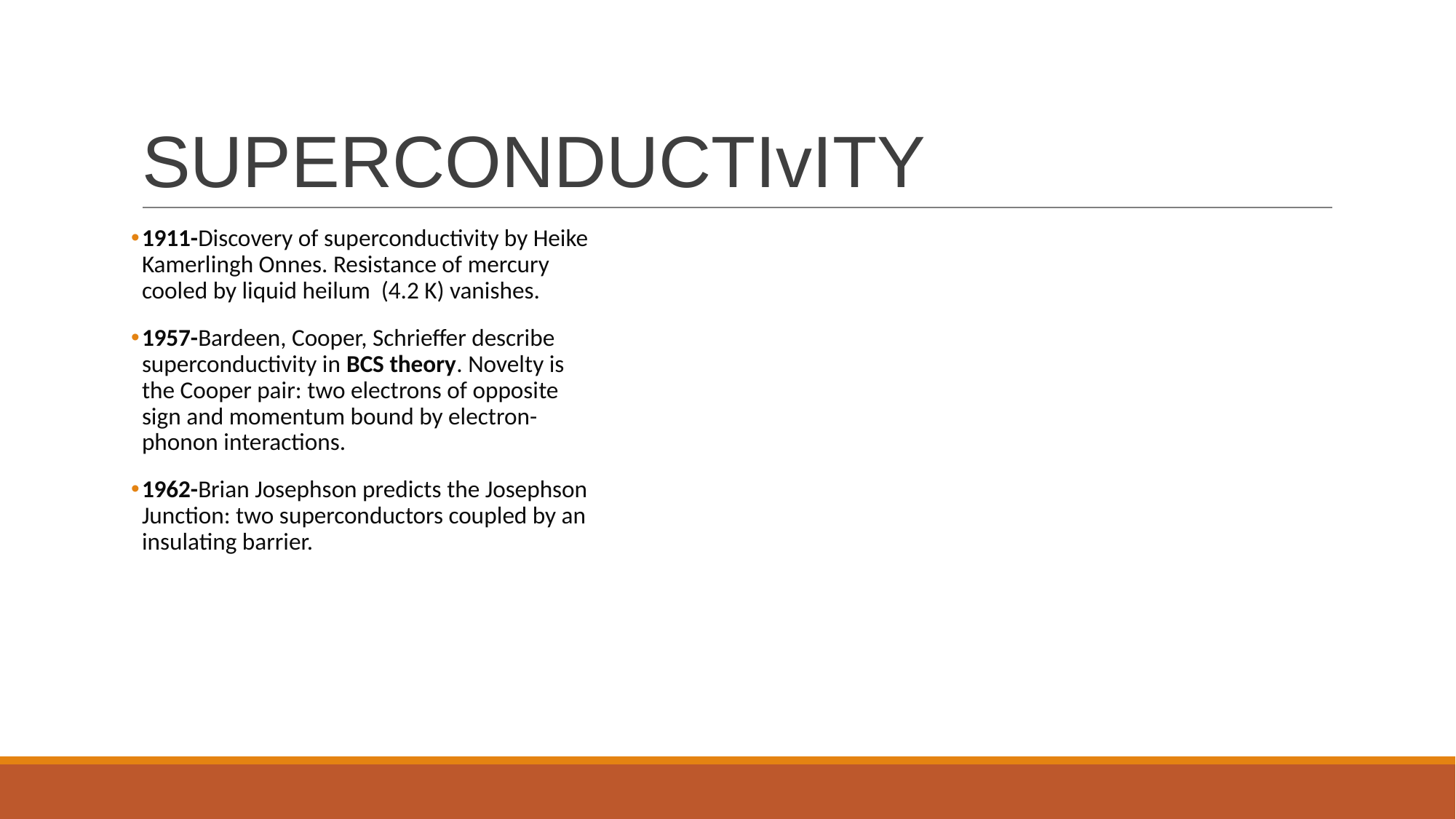

# SUPERCONDUCTIvITY
1911-Discovery of superconductivity by Heike Kamerlingh Onnes. Resistance of mercury cooled by liquid heilum  (4.2 K) vanishes.
1957-Bardeen, Cooper, Schrieffer describe superconductivity in BCS theory. Novelty is the Cooper pair: two electrons of opposite sign and momentum bound by electron-phonon interactions.
1962-Brian Josephson predicts the Josephson Junction: two superconductors coupled by an insulating barrier.